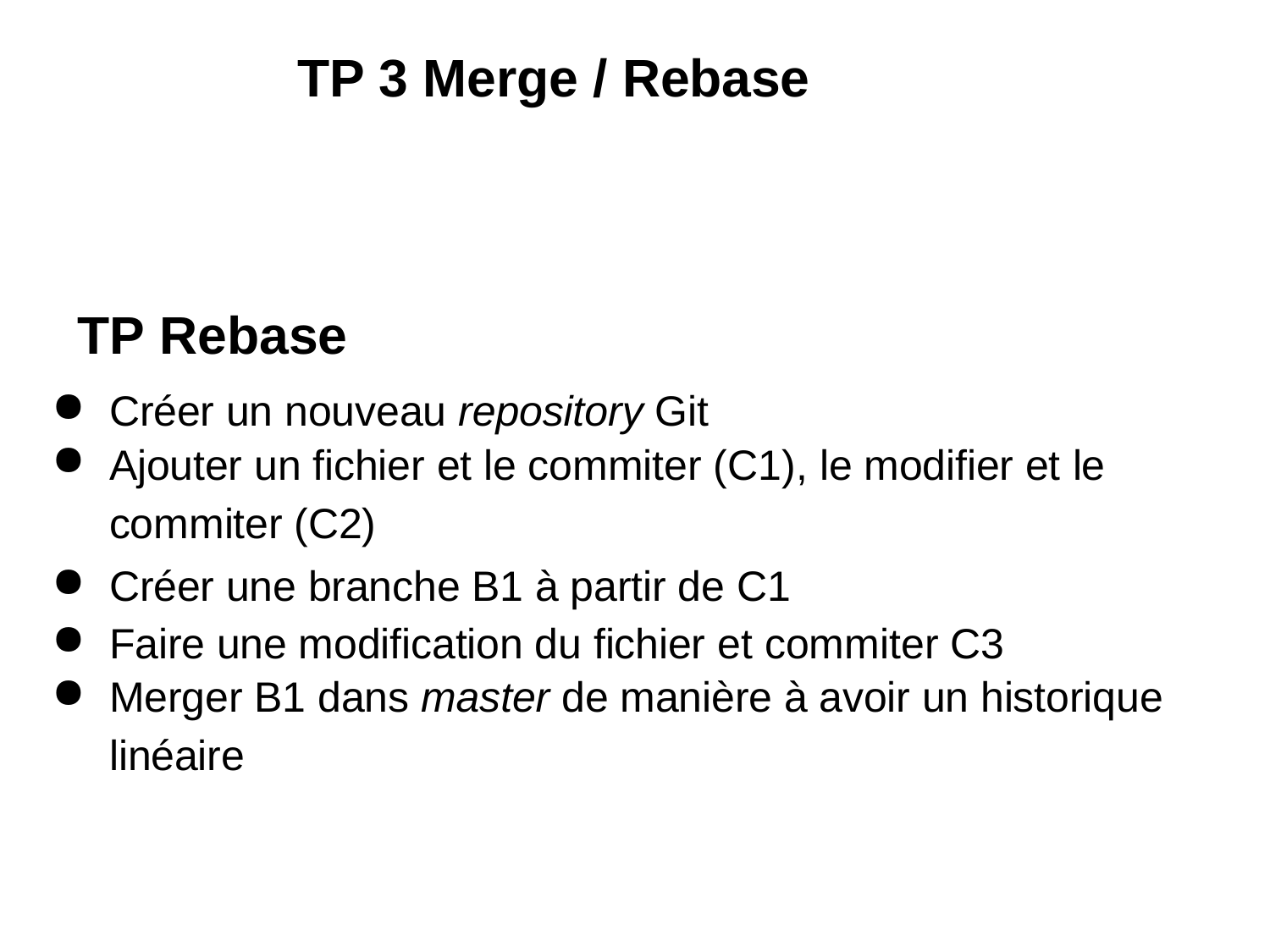

# TP 3 Merge / Rebase
TP Rebase
Créer un nouveau repository Git
Ajouter un fichier et le commiter (C1), le modifier et le
commiter (C2)
Créer une branche B1 à partir de C1
Faire une modification du fichier et commiter C3
Merger B1 dans master de manière à avoir un historique
linéaire